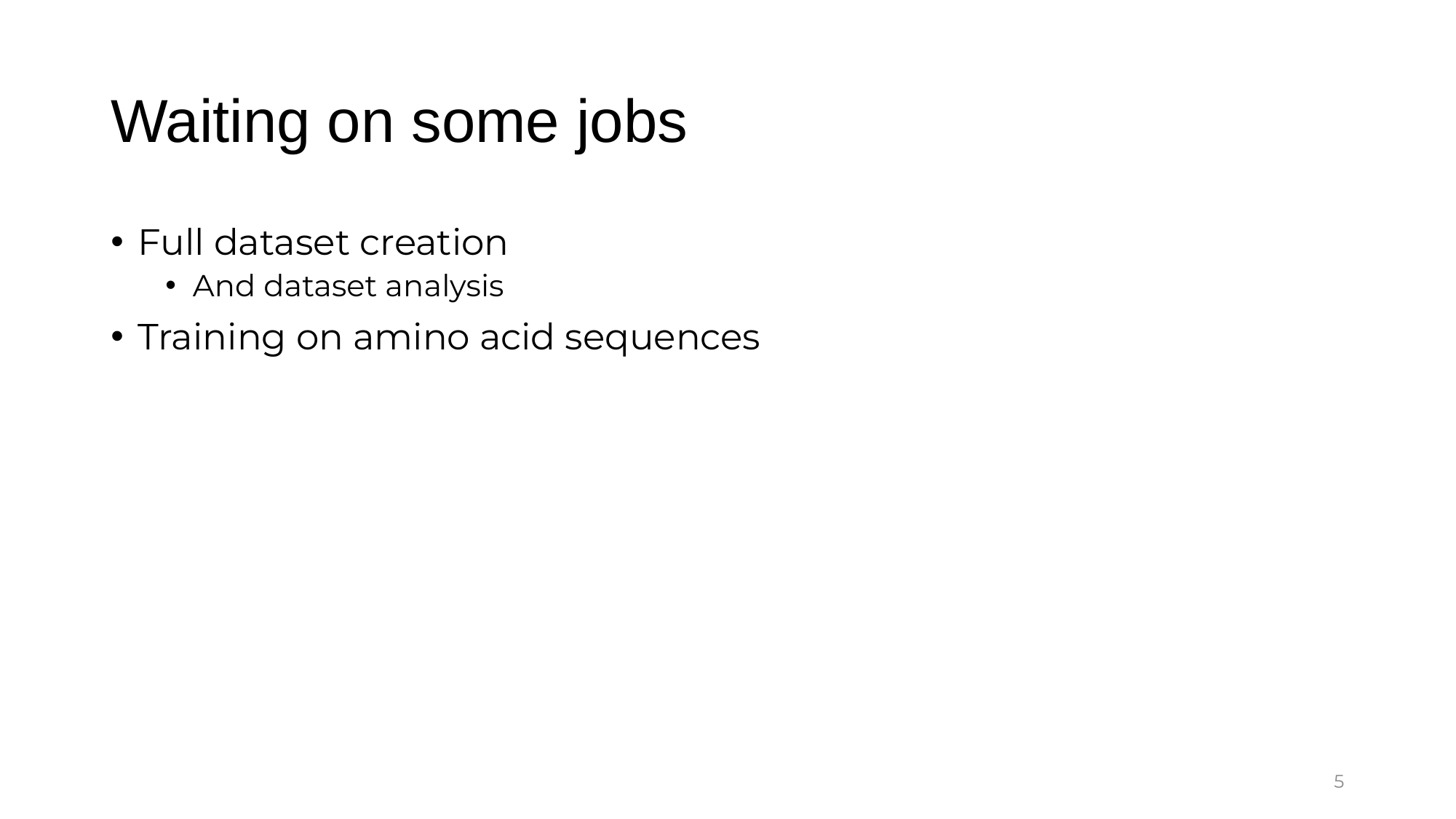

# Waiting on some jobs
Full dataset creation
And dataset analysis
Training on amino acid sequences

5